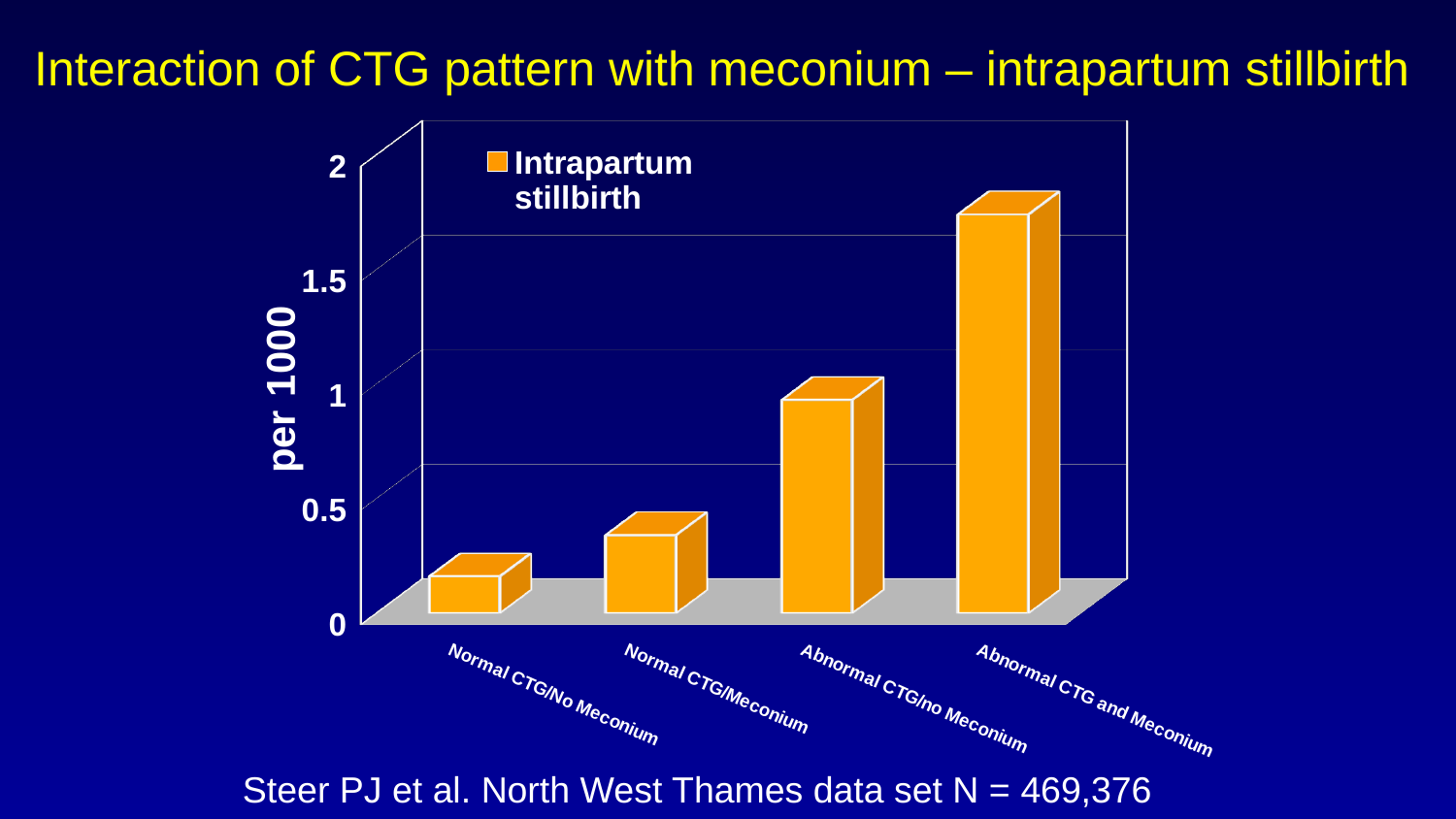

# Interaction of CTG pattern with meconium – intrapartum stillbirth

[unsupported chart]

Steer PJ et al. North West Thames data set N = 469,376